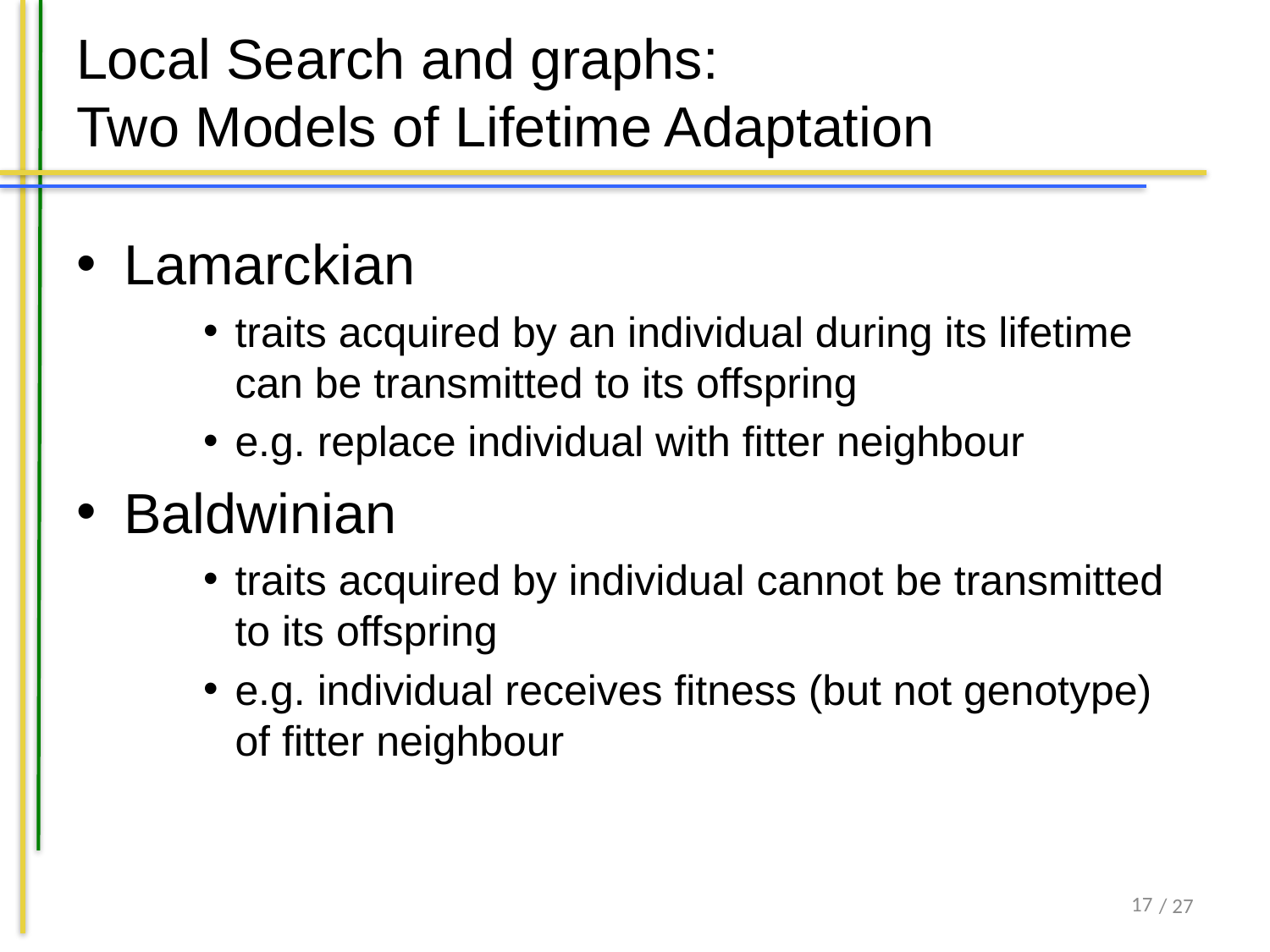

# Local Search and graphs: Two Models of Lifetime Adaptation
Lamarckian
traits acquired by an individual during its lifetime can be transmitted to its offspring
e.g. replace individual with fitter neighbour
Baldwinian
traits acquired by individual cannot be transmitted to its offspring
e.g. individual receives fitness (but not genotype) of fitter neighbour
17